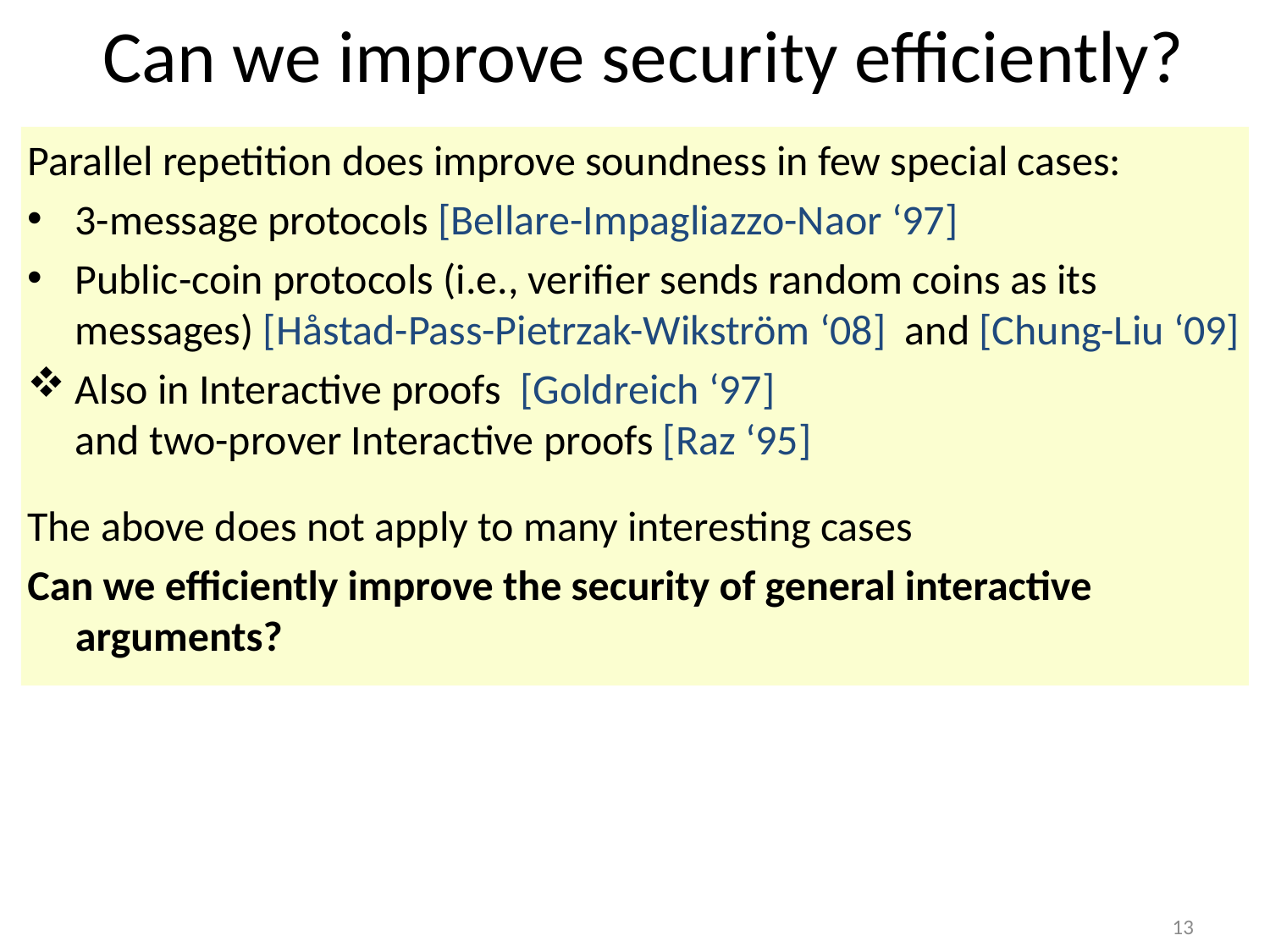

# Can we improve security efficiently?
Parallel repetition does improve soundness in few special cases:
3-message protocols [Bellare-Impagliazzo-Naor ‘97]
Public-coin protocols (i.e., verifier sends random coins as its messages) [Håstad-Pass-Pietrzak-Wikström ‘08]  and [Chung-Liu ‘09]
Also in Interactive proofs  [Goldreich ‘97]
and two-prover Interactive proofs [Raz ‘95]

The above does not apply to many interesting cases
Can we efficiently improve the security of general interactive arguments?
13